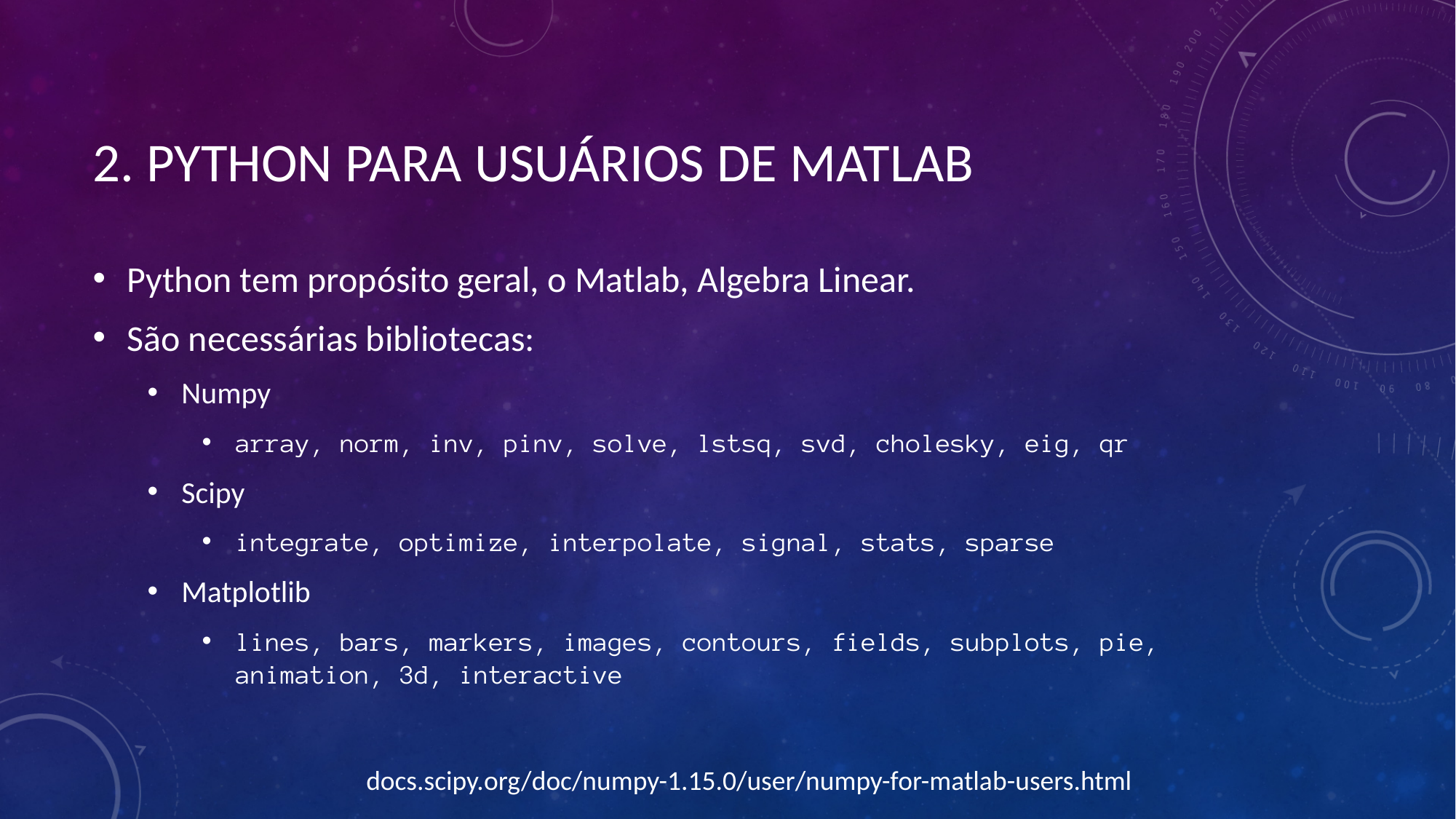

# 2. Python para usuários de Matlab
Python tem propósito geral, o Matlab, Algebra Linear.
São necessárias bibliotecas:
Numpy
array, norm, inv, pinv, solve, lstsq, svd, cholesky, eig, qr
Scipy
integrate, optimize, interpolate, signal, stats, sparse
Matplotlib
lines, bars, markers, images, contours, fields, subplots, pie, animation, 3d, interactive

docs.scipy.org/doc/numpy-1.15.0/user/numpy-for-matlab-users.html